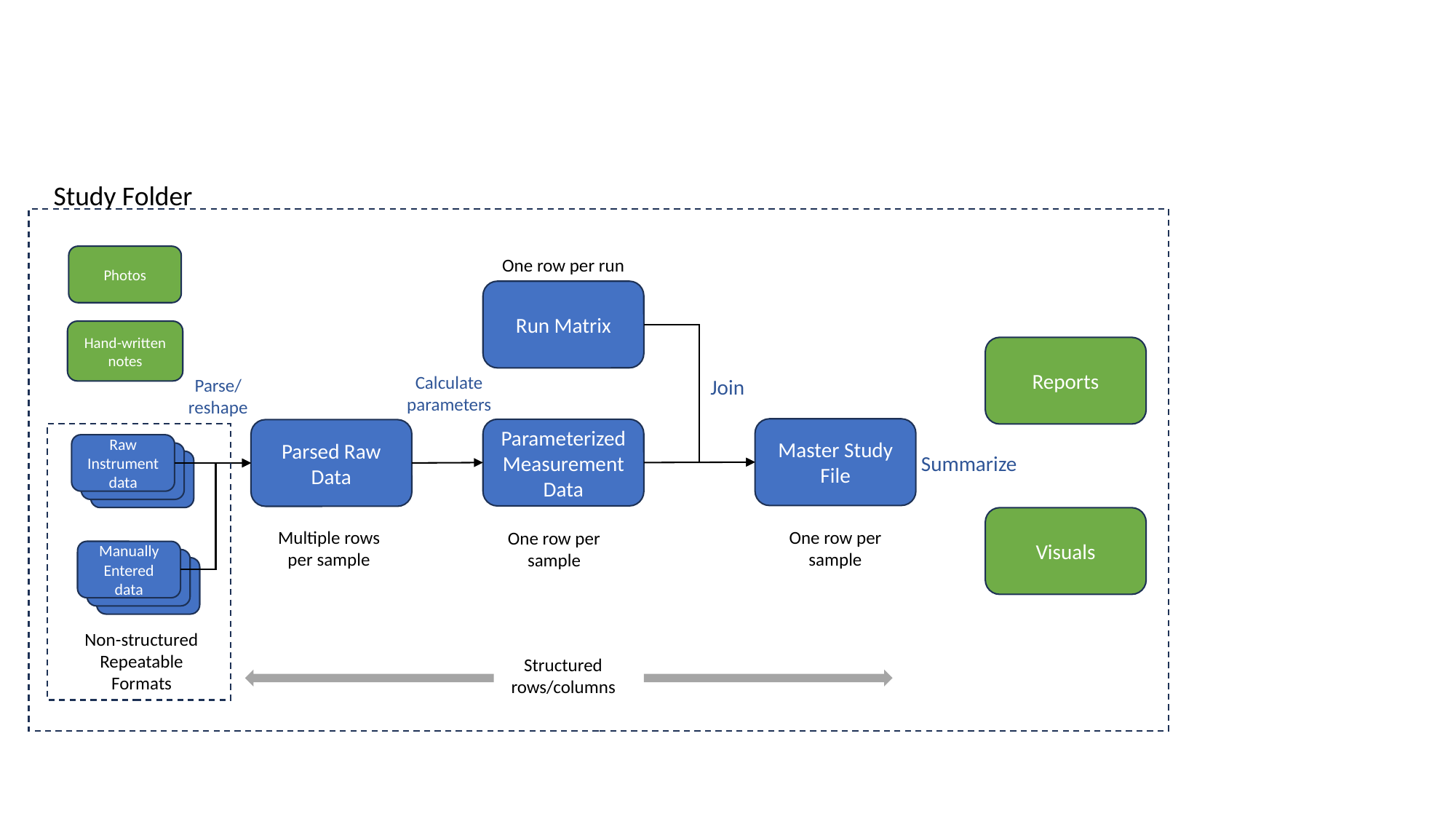

Study Folder

Photos
One row per run
Run Matrix
Hand-written notes
Reports
Calculate parameters
Join
Parse/ reshape
Master Study File
Parameterized Measurement Data
Parsed Raw Data

Raw Instrument data

Summarize

Visuals
Multiple rows per sample
One row per sample
One row per sample
Manually Entered data

Non-structured Repeatable Formats
Structured rows/columns